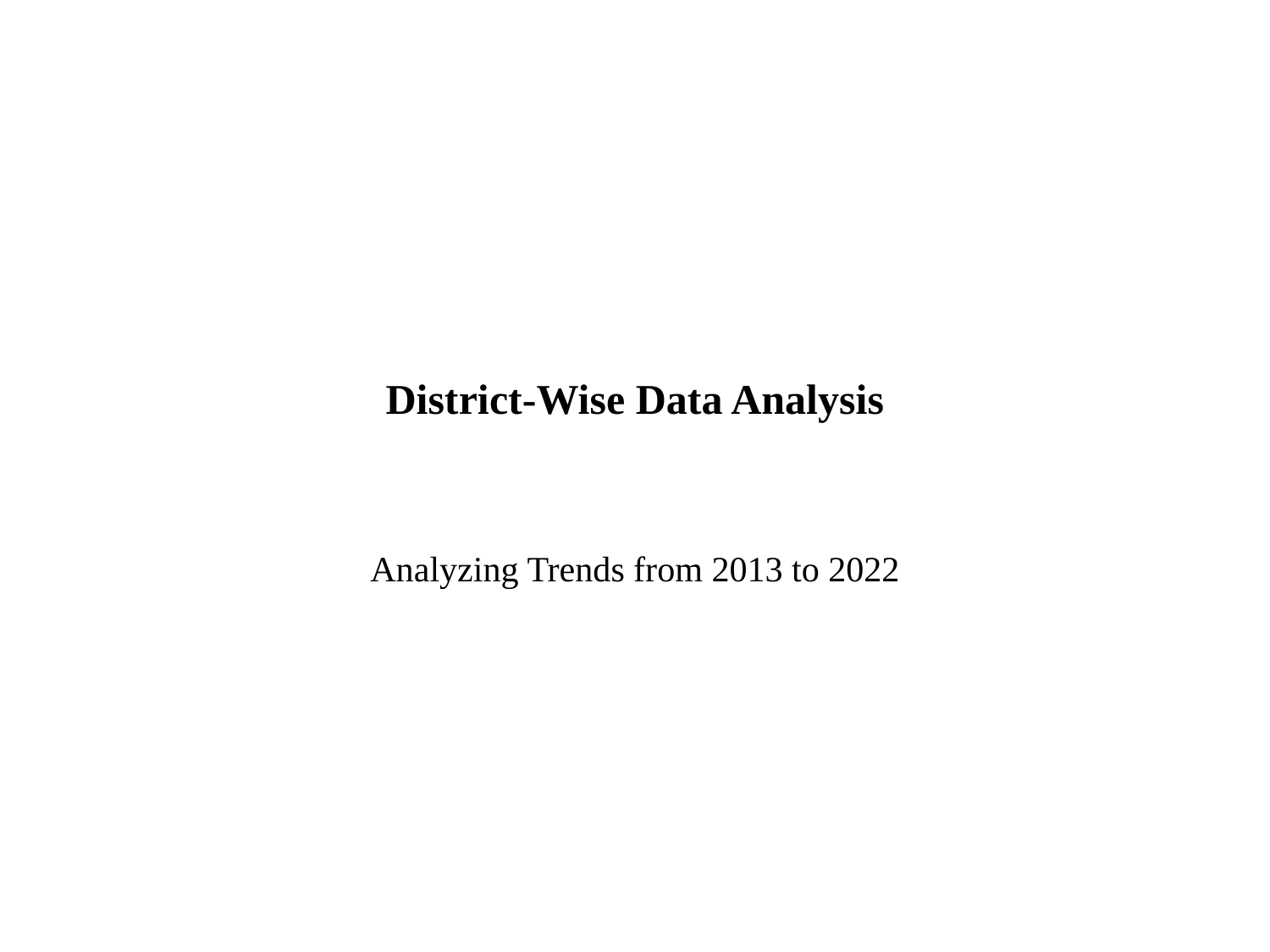

# District-Wise Data Analysis
Analyzing Trends from 2013 to 2022